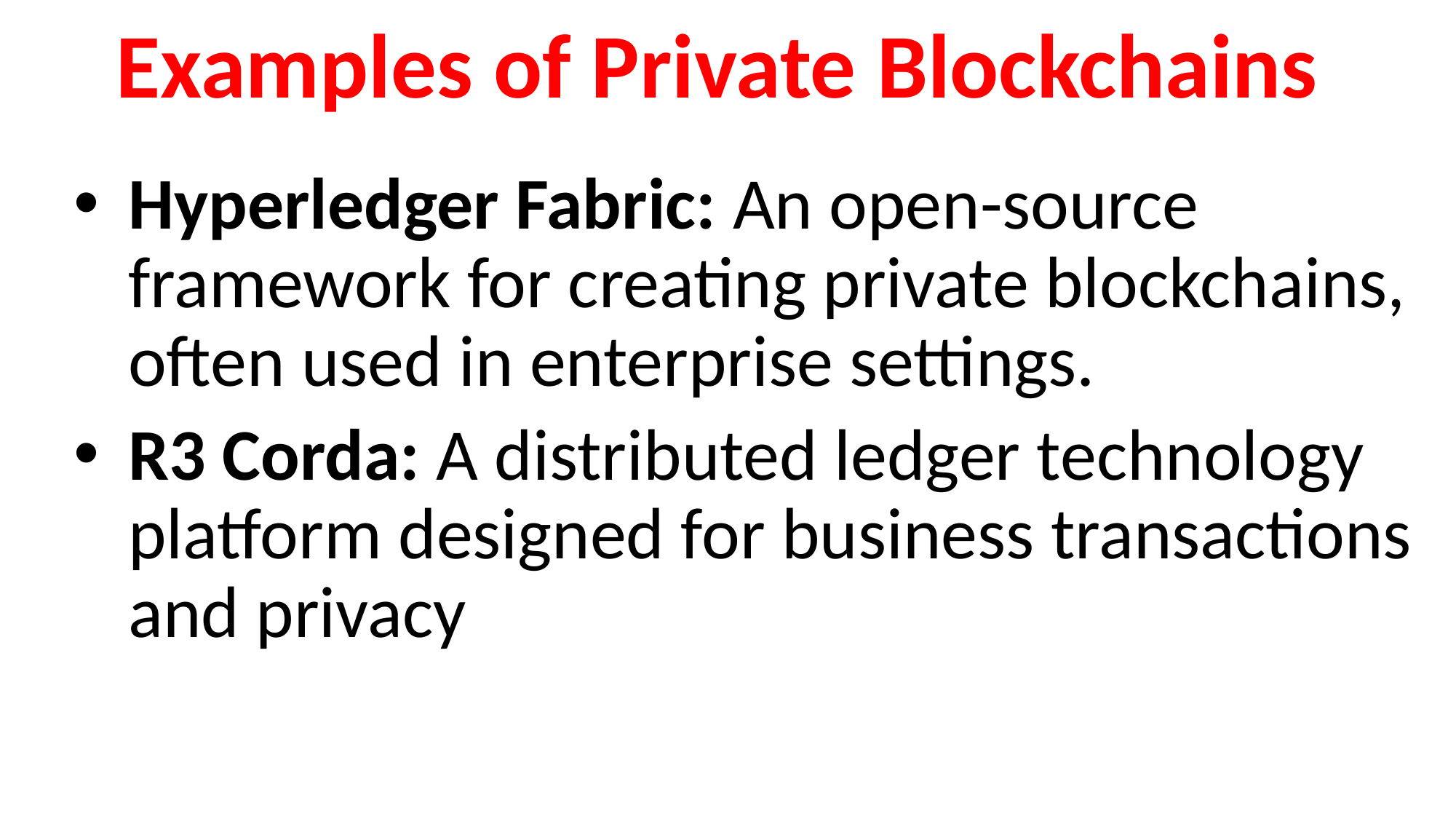

# Examples of Private Blockchains
Hyperledger Fabric: An open-source framework for creating private blockchains, often used in enterprise settings.
R3 Corda: A distributed ledger technology platform designed for business transactions and privacy